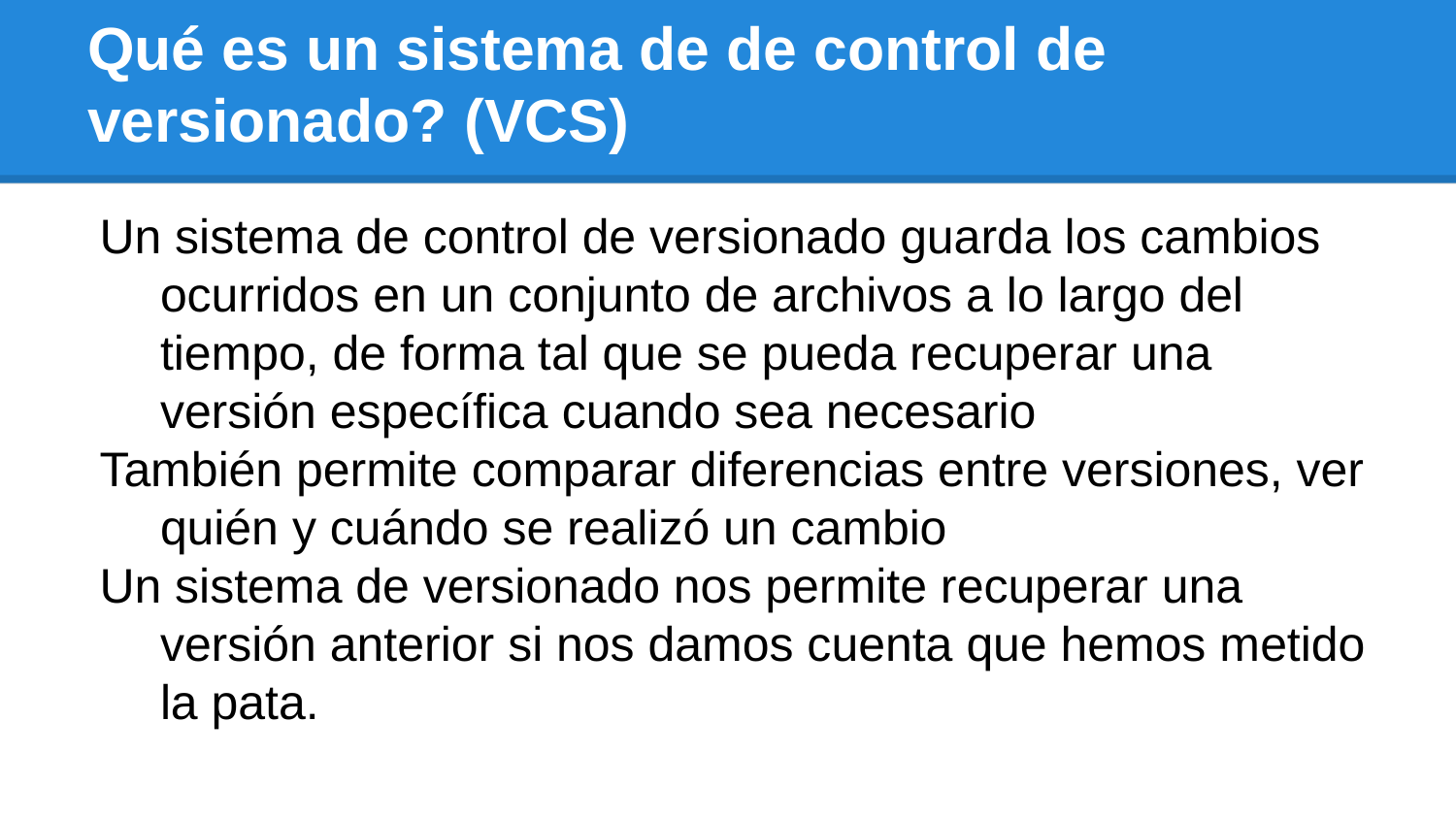

# Qué es un sistema de de control de versionado? (VCS)
Un sistema de control de versionado guarda los cambios ocurridos en un conjunto de archivos a lo largo del tiempo, de forma tal que se pueda recuperar una versión específica cuando sea necesario
También permite comparar diferencias entre versiones, ver quién y cuándo se realizó un cambio
Un sistema de versionado nos permite recuperar una versión anterior si nos damos cuenta que hemos metido la pata.